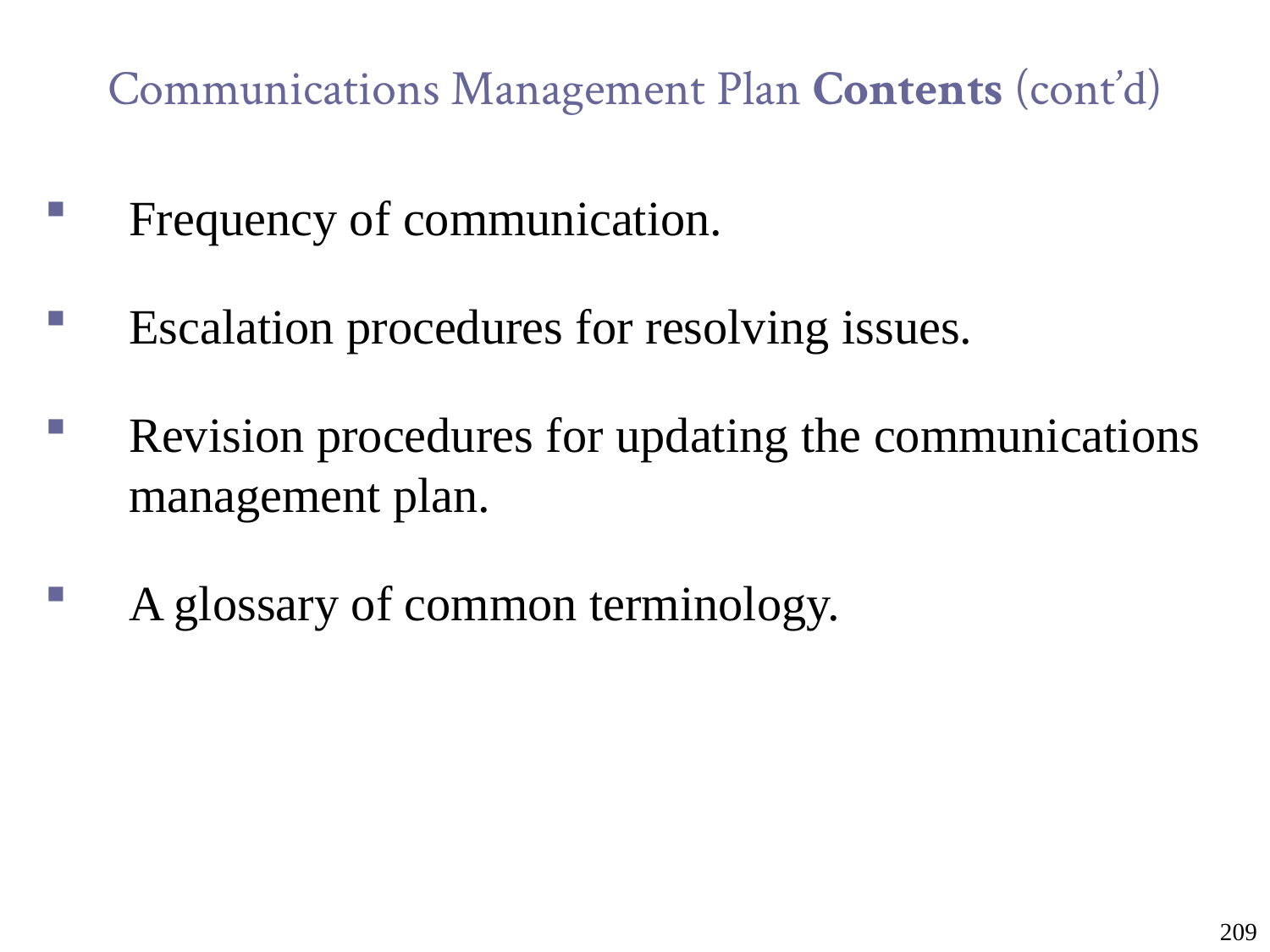

# Communications Management Plan Contents (cont’d)
Frequency of communication.
Escalation procedures for resolving issues.
Revision procedures for updating the communications management plan.
A glossary of common terminology.

209